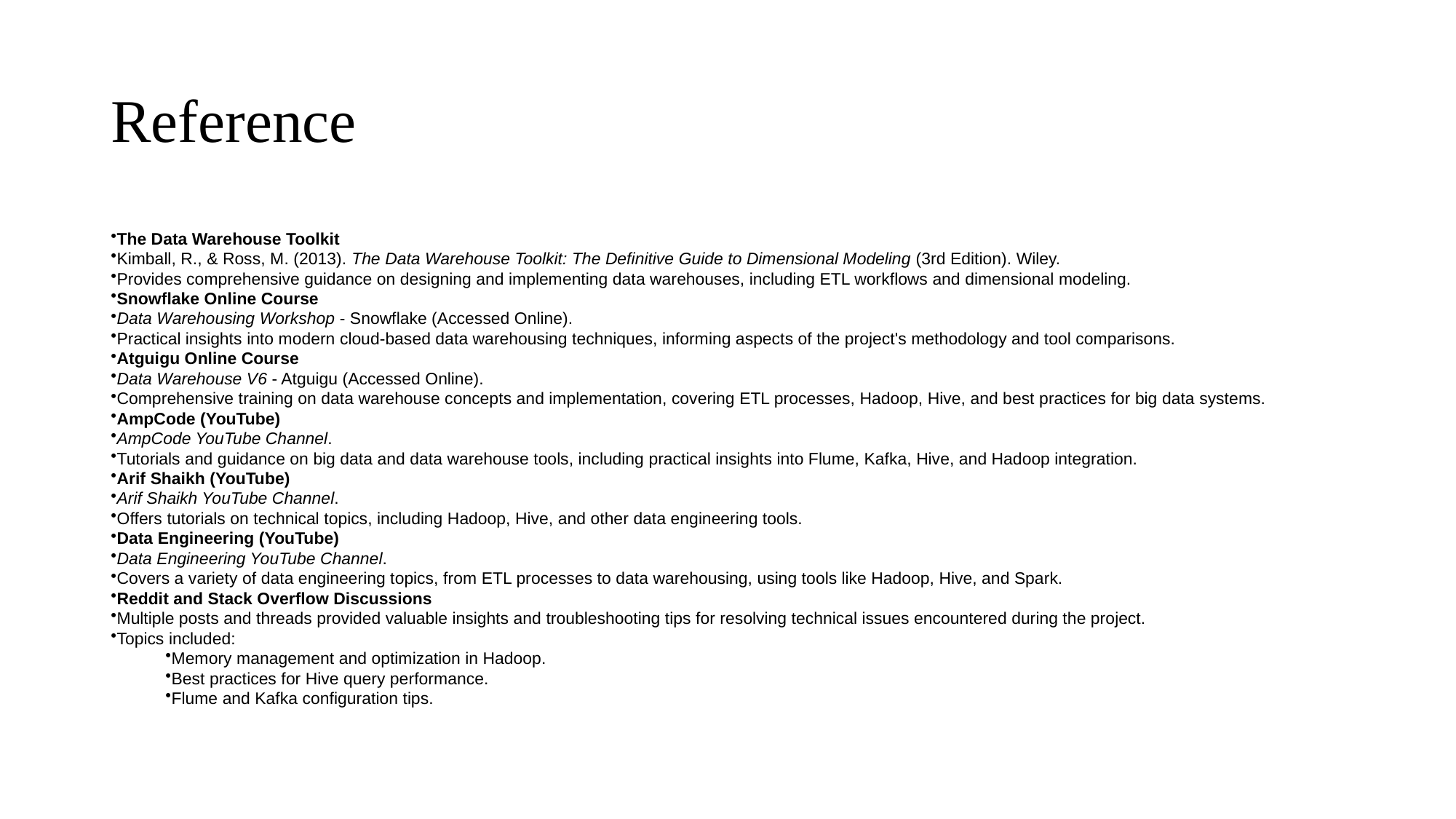

# Reference
The Data Warehouse Toolkit
Kimball, R., & Ross, M. (2013). The Data Warehouse Toolkit: The Definitive Guide to Dimensional Modeling (3rd Edition). Wiley.
Provides comprehensive guidance on designing and implementing data warehouses, including ETL workflows and dimensional modeling.
Snowflake Online Course
Data Warehousing Workshop - Snowflake (Accessed Online).
Practical insights into modern cloud-based data warehousing techniques, informing aspects of the project's methodology and tool comparisons.
Atguigu Online Course
Data Warehouse V6 - Atguigu (Accessed Online).
Comprehensive training on data warehouse concepts and implementation, covering ETL processes, Hadoop, Hive, and best practices for big data systems.
AmpCode (YouTube)
AmpCode YouTube Channel.
Tutorials and guidance on big data and data warehouse tools, including practical insights into Flume, Kafka, Hive, and Hadoop integration.
Arif Shaikh (YouTube)
Arif Shaikh YouTube Channel.
Offers tutorials on technical topics, including Hadoop, Hive, and other data engineering tools.
Data Engineering (YouTube)
Data Engineering YouTube Channel.
Covers a variety of data engineering topics, from ETL processes to data warehousing, using tools like Hadoop, Hive, and Spark.
Reddit and Stack Overflow Discussions
Multiple posts and threads provided valuable insights and troubleshooting tips for resolving technical issues encountered during the project.
Topics included:
Memory management and optimization in Hadoop.
Best practices for Hive query performance.
Flume and Kafka configuration tips.